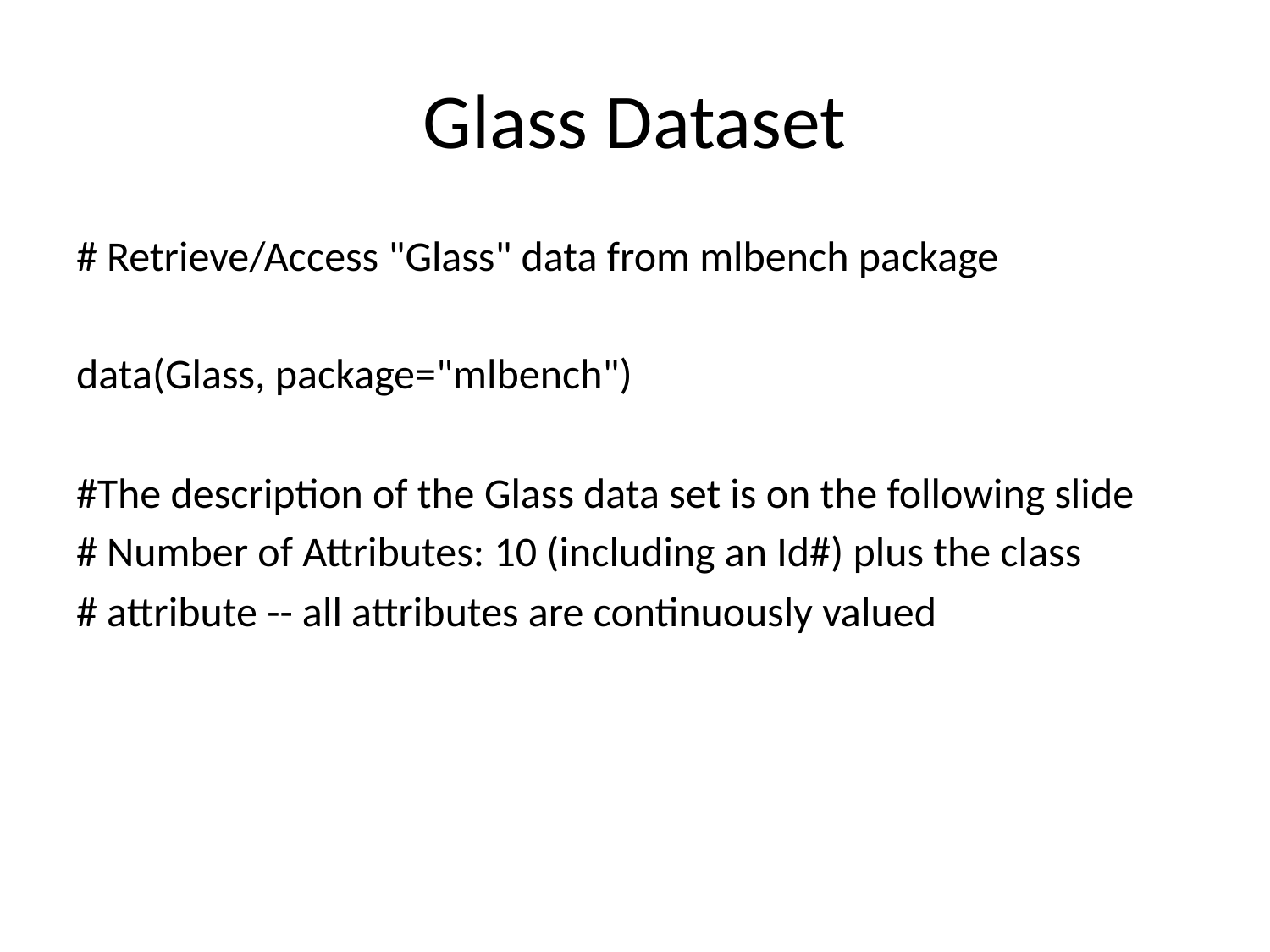

# Glass Dataset
# Retrieve/Access "Glass" data from mlbench package

data(Glass, package="mlbench")

#The description of the Glass data set is on the following slide
# Number of Attributes: 10 (including an Id#) plus the class
# attribute -- all attributes are continuously valued